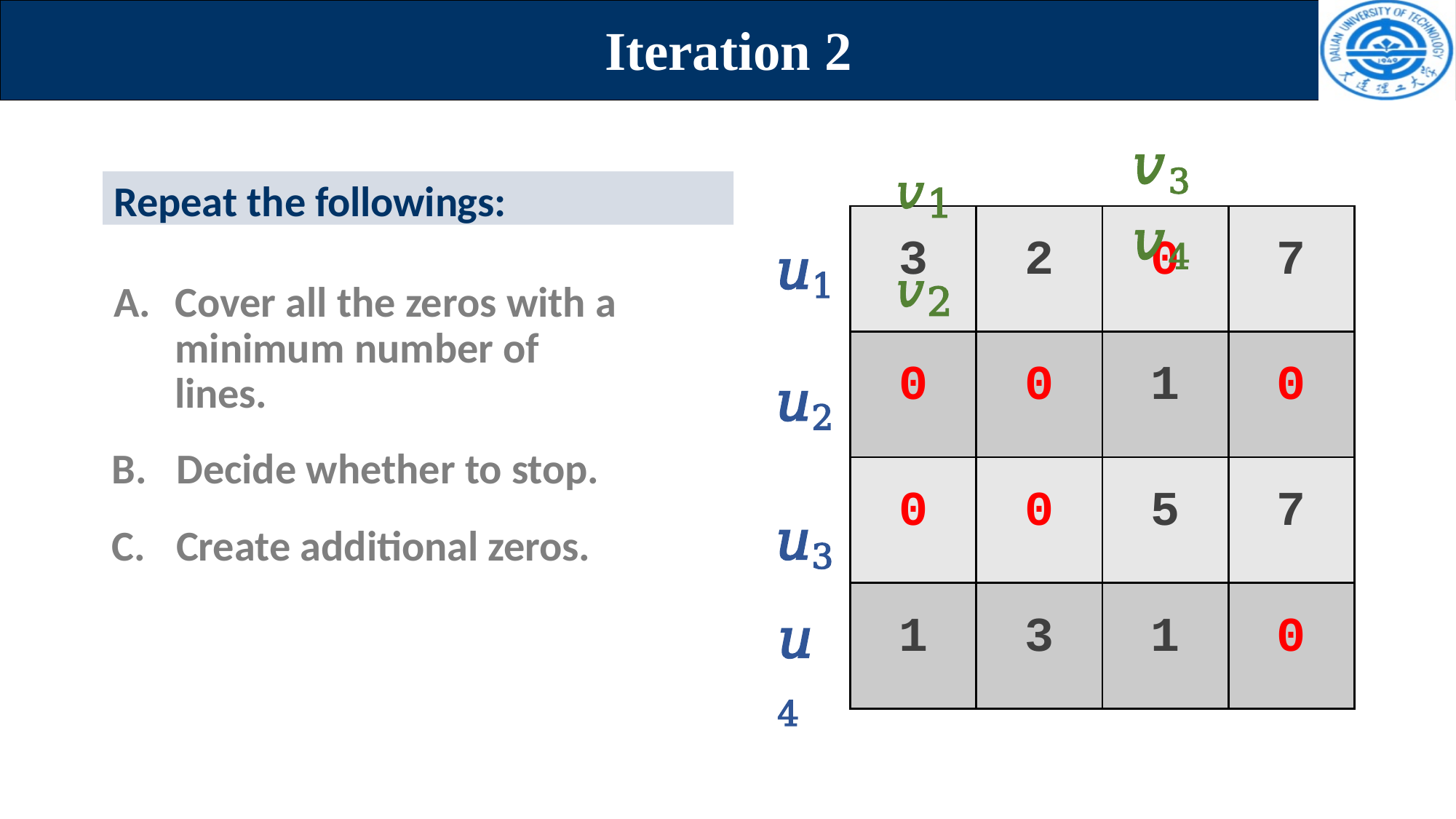

# Iteration 2
𝑣3	𝑣4
𝑣1	𝑣2
Repeat the followings:
| 3 | 2 | 0 | 7 |
| --- | --- | --- | --- |
| 0 | 0 | 1 | 0 |
| 0 | 0 | 5 | 7 |
| 1 | 3 | 1 | 0 |
𝑢1
𝑢2
𝑢3
A.	Cover all the zeros with a minimum number of lines.
B.	Decide whether to stop.
C.	Create additional zeros.
𝑢4